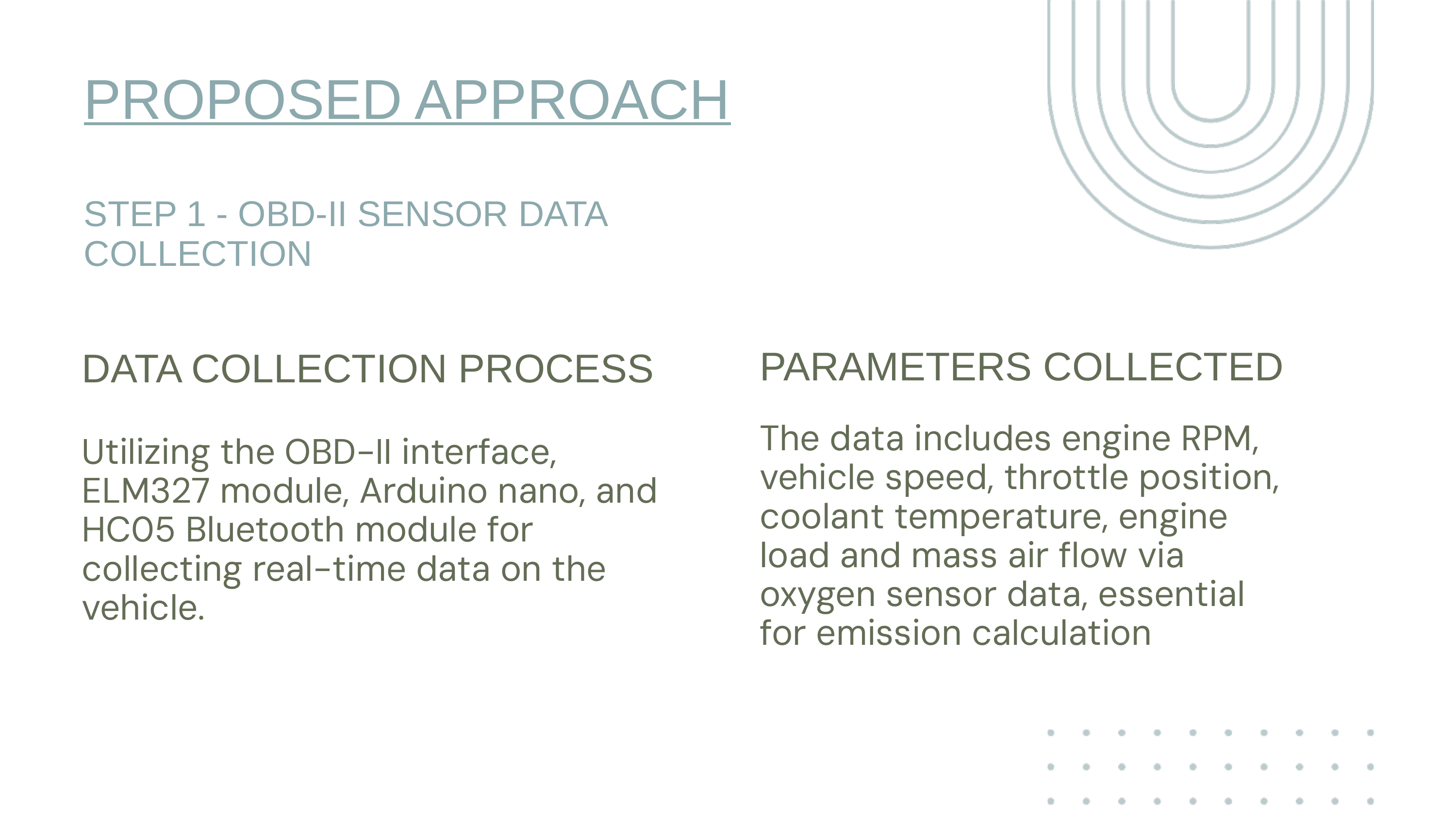

PROPOSED APPROACH
STEP 1 - OBD-II SENSOR DATA COLLECTION

PARAMETERS COLLECTED

The data includes engine RPM, vehicle speed, throttle position, coolant temperature, engine load and mass air flow via oxygen sensor data, essential for emission calculation

DATA COLLECTION PROCESS

Utilizing the OBD-II interface, ELM327 module, Arduino nano, and HC05 Bluetooth module for collecting real-time data on the vehicle.